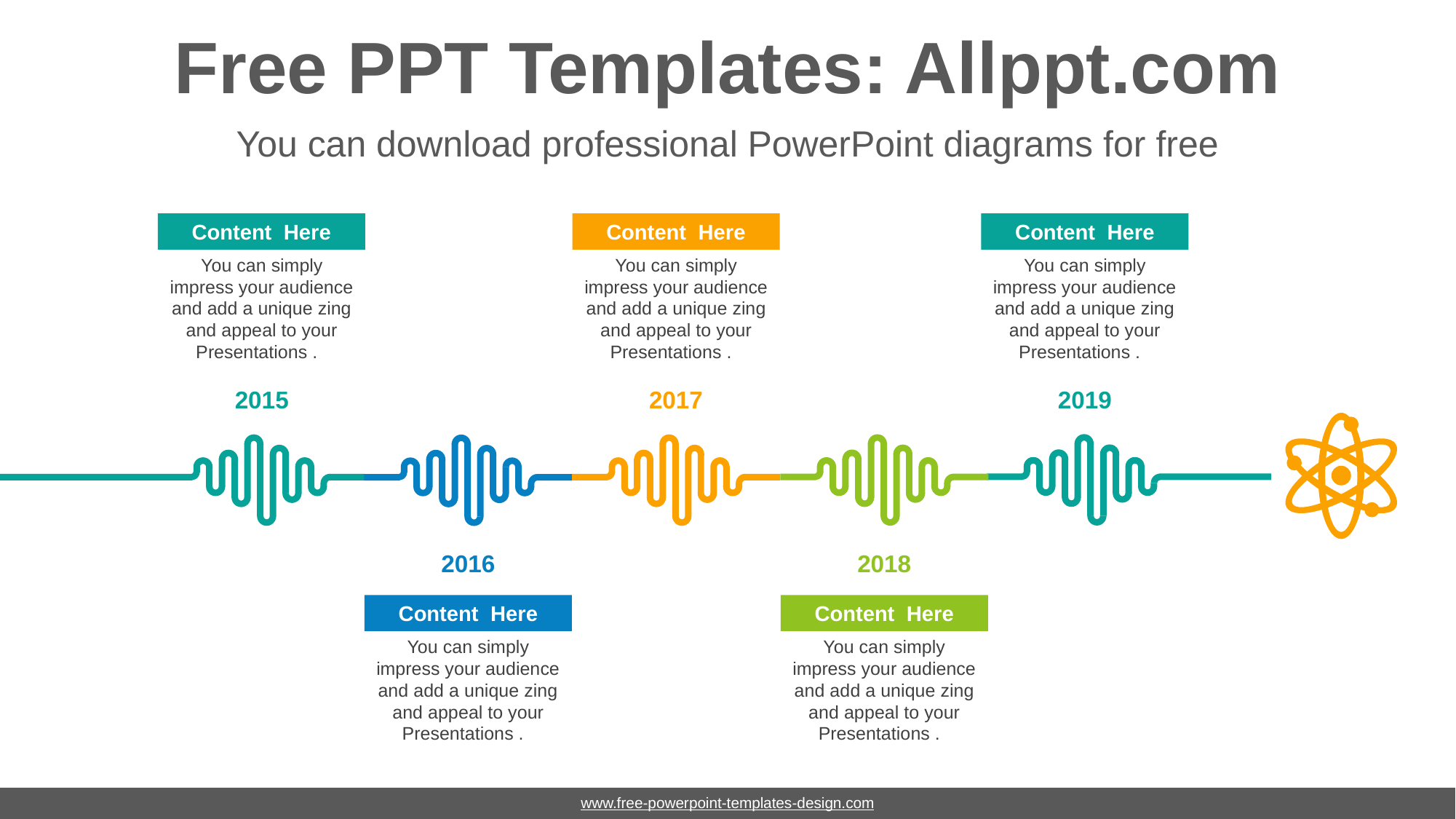

# Free PPT Templates: Allppt.com
You can download professional PowerPoint diagrams for free
Content  Here
You can simply impress your audience and add a unique zing and appeal to your Presentations .
Content  Here
You can simply impress your audience and add a unique zing and appeal to your Presentations .
Content  Here
You can simply impress your audience and add a unique zing and appeal to your Presentations .
2015
2017
2019

2016
2018
Content  Here
You can simply impress your audience and add a unique zing and appeal to your Presentations .
Content  Here
You can simply impress your audience and add a unique zing and appeal to your Presentations .
www.free-powerpoint-templates-design.com